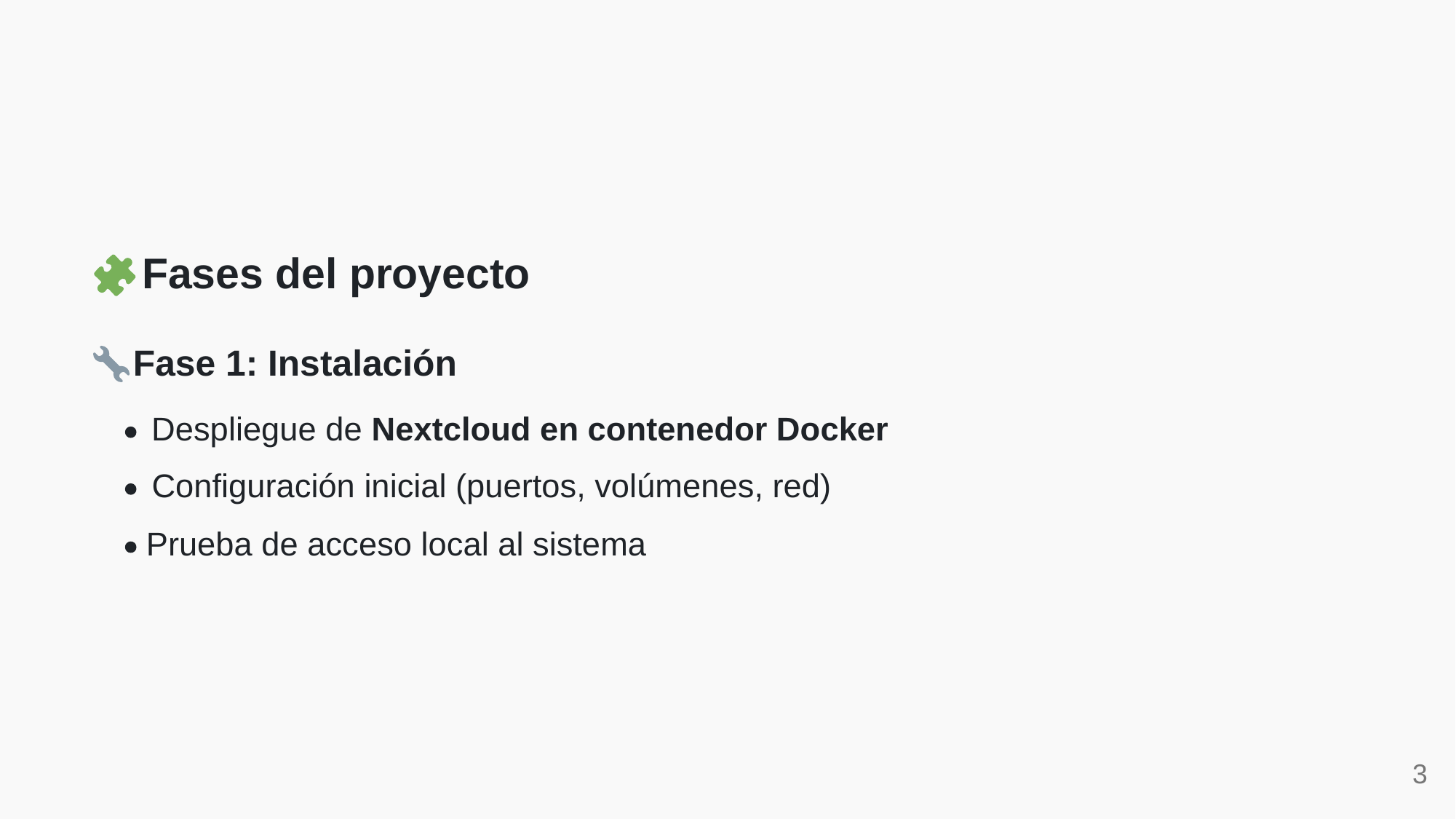

Fases del proyecto

 Fase 1: Instalación

Despliegue de Nextcloud en contenedor Docker

Configuración inicial (puertos, volúmenes, red)

Prueba de acceso local al sistema

3